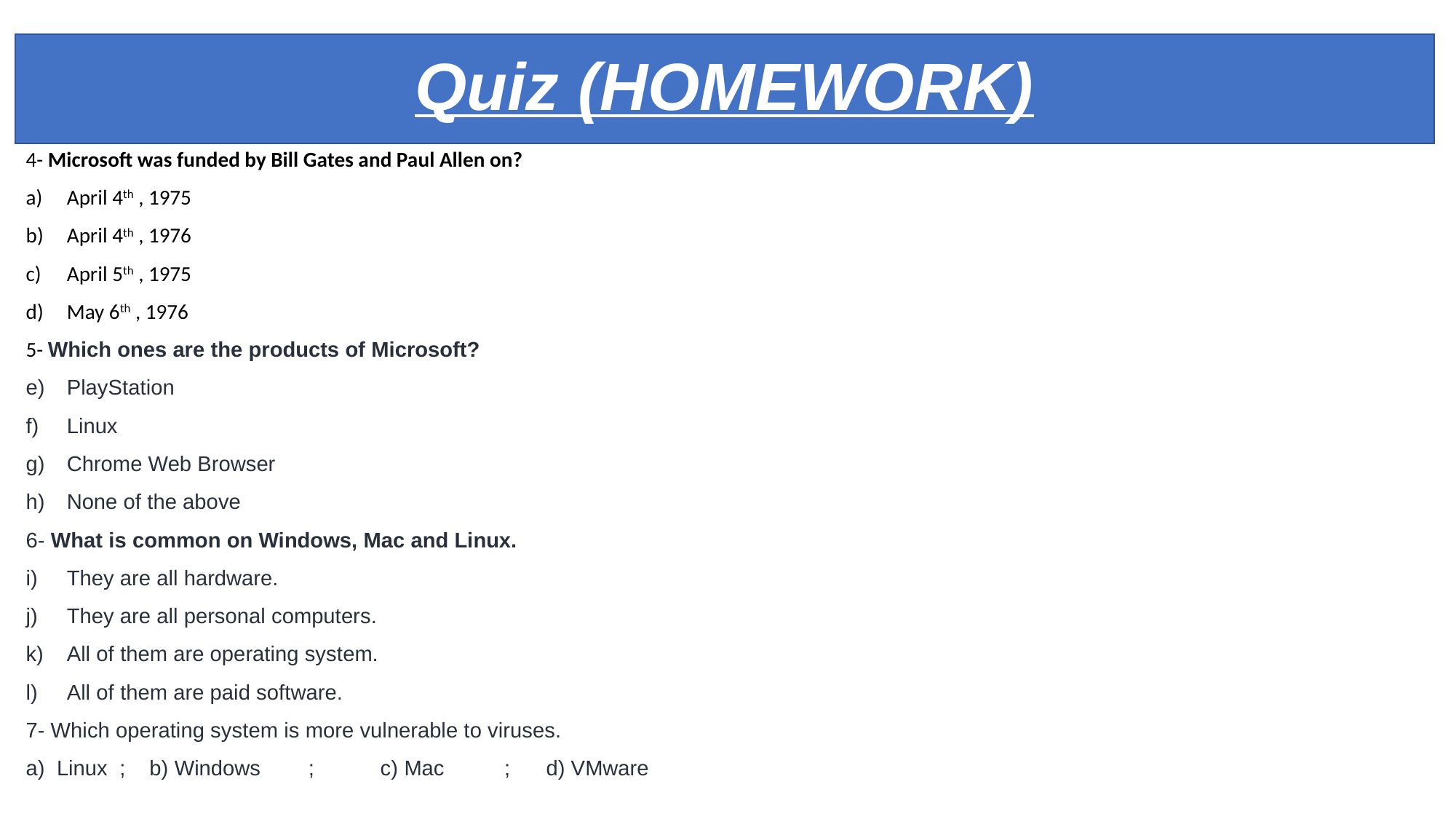

# Quiz (HOMEWORK)
4- Microsoft was funded by Bill Gates and Paul Allen on?
April 4th , 1975
April 4th , 1976
April 5th , 1975
May 6th , 1976
5- Which ones are the products of Microsoft?
PlayStation
Linux
Chrome Web Browser
None of the above
6- What is common on Windows, Mac and Linux.
They are all hardware.
They are all personal computers.
All of them are operating system.
All of them are paid software.
7- Which operating system is more vulnerable to viruses.
a)  Linux  ;    b) Windows        ;           c) Mac          ;      d) VMware